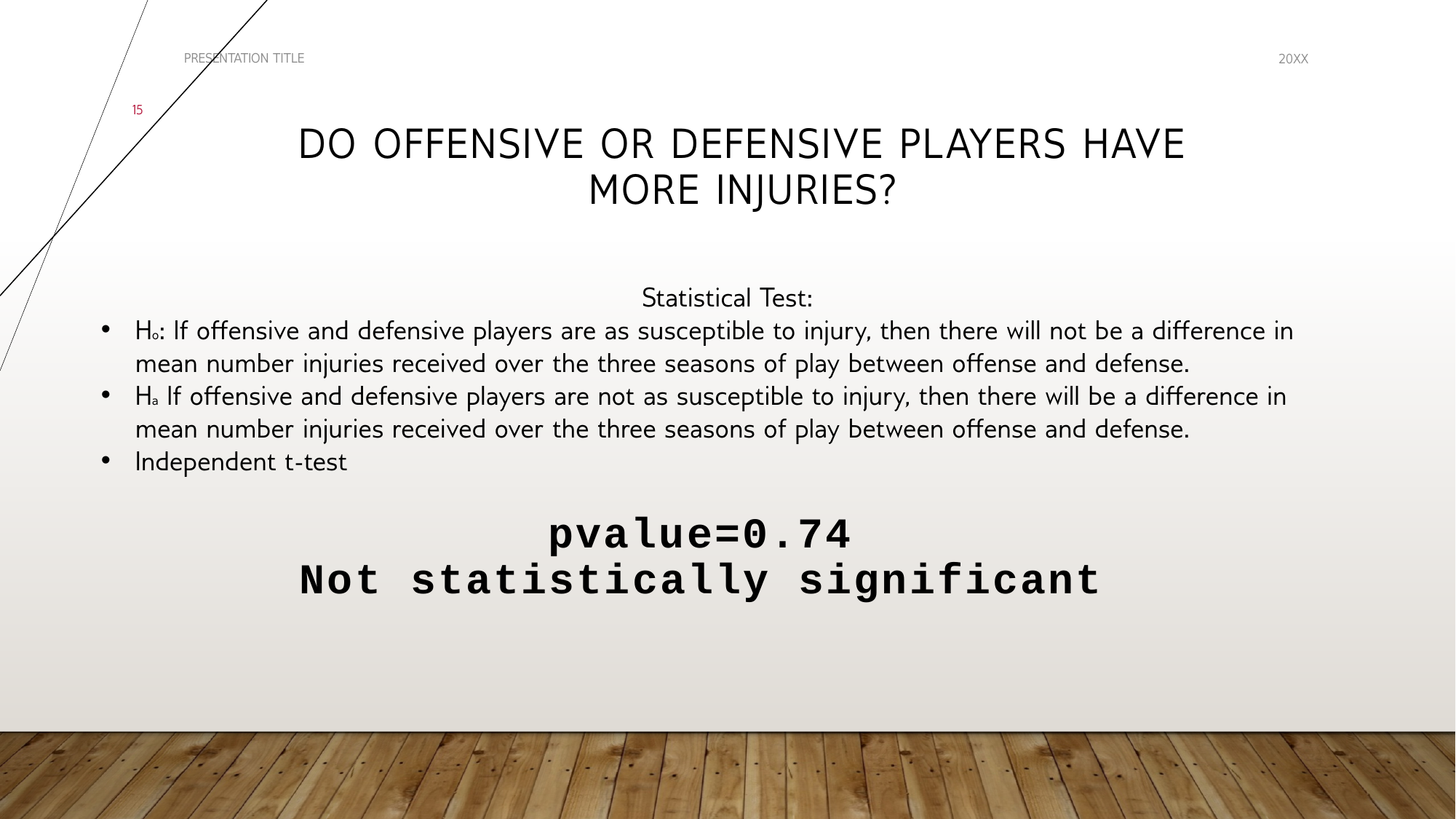

PRESENTATION TITLE
20XX
15
# Do offensive or defensive players have more injuries?
Statistical Test:
Ho: If offensive and defensive players are as susceptible to injury, then there will not be a difference in mean number injuries received over the three seasons of play between offense and defense.
Ha If offensive and defensive players are not as susceptible to injury, then there will be a difference in mean number injuries received over the three seasons of play between offense and defense.
Independent t-test
pvalue=0.74
Not statistically significant